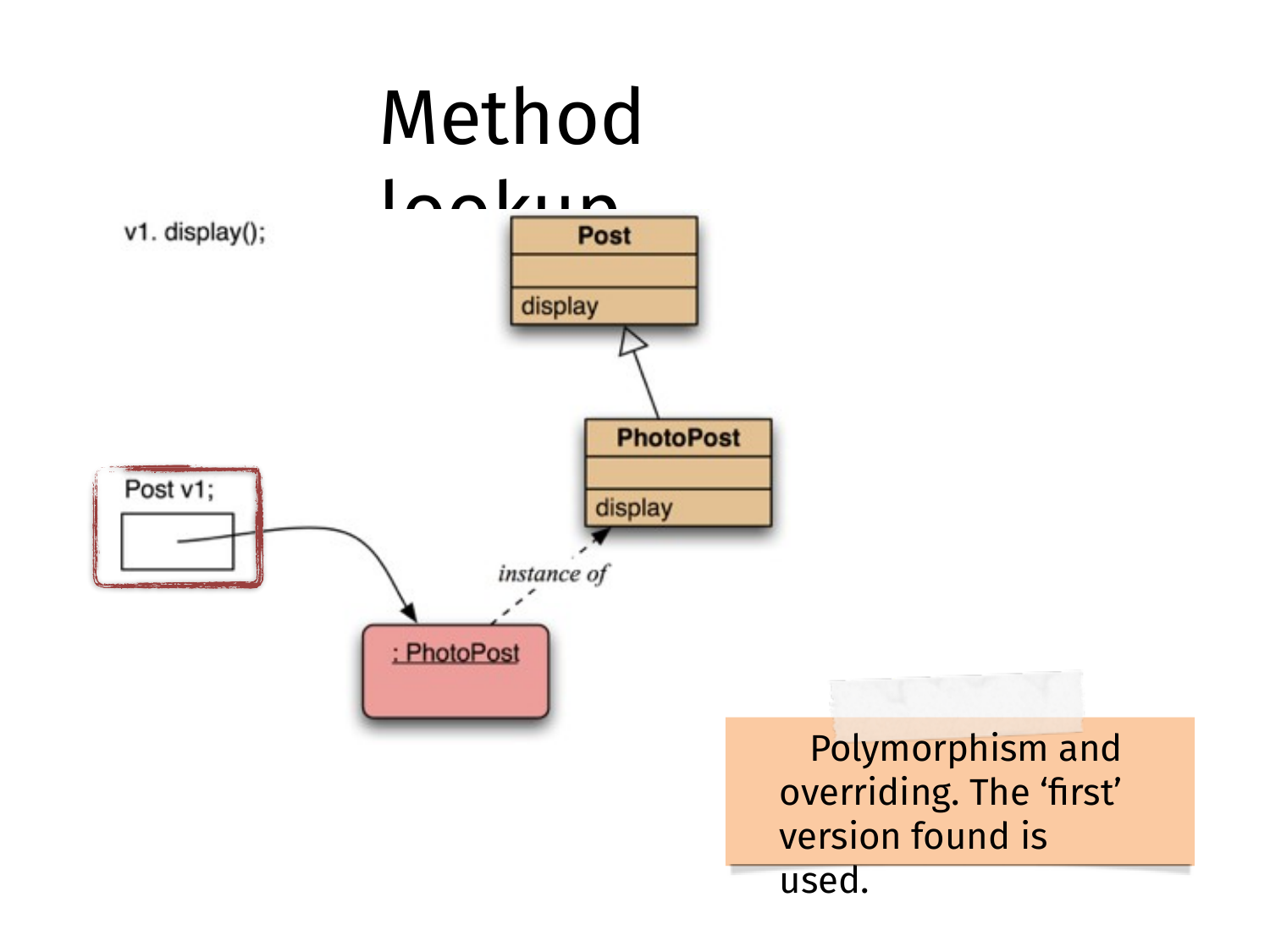

# Method lookup

Polymorphism and  overriding. The ‘first’  version found is used.